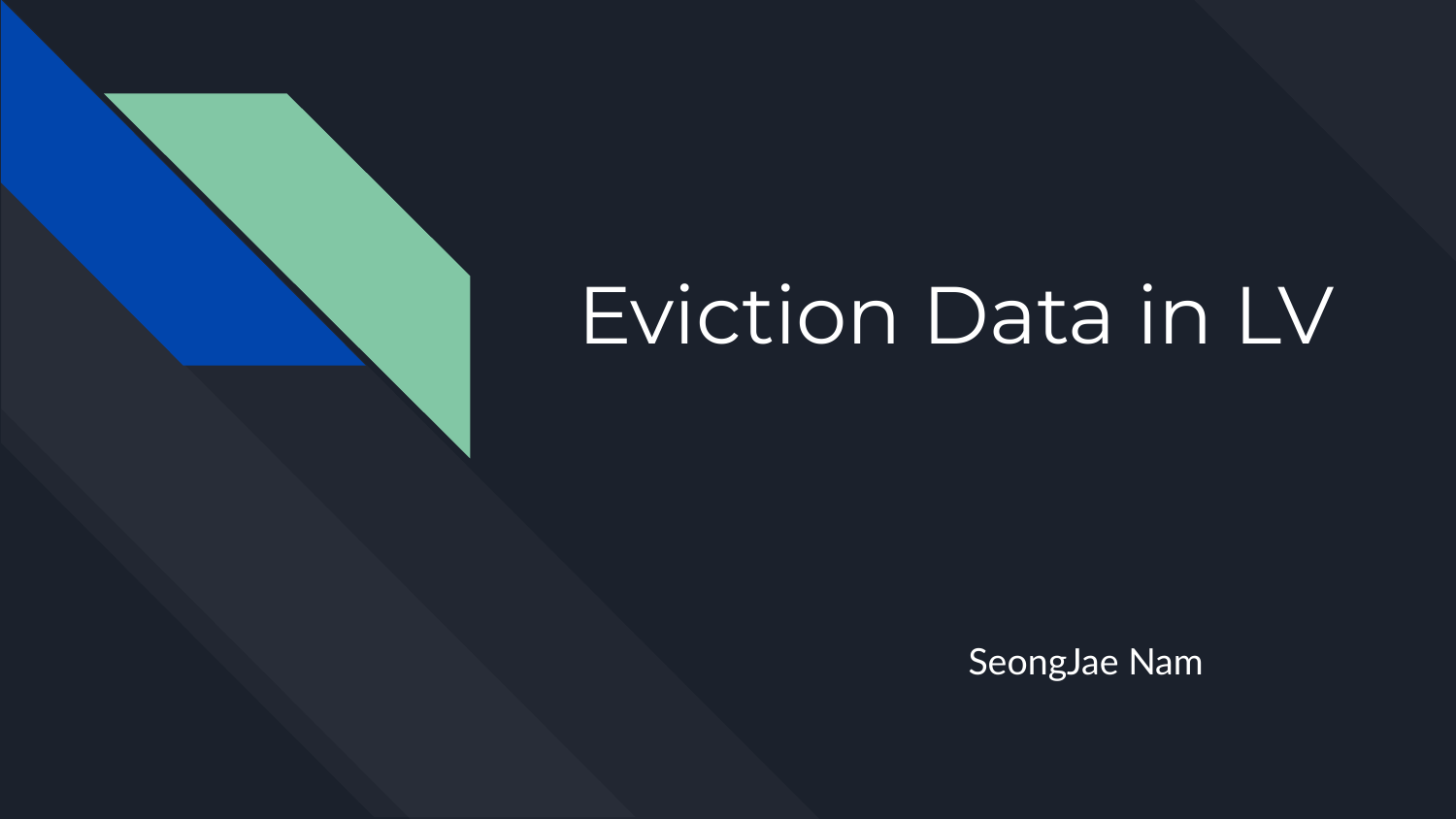

# Eviction Data in LV
SeongJae Nam